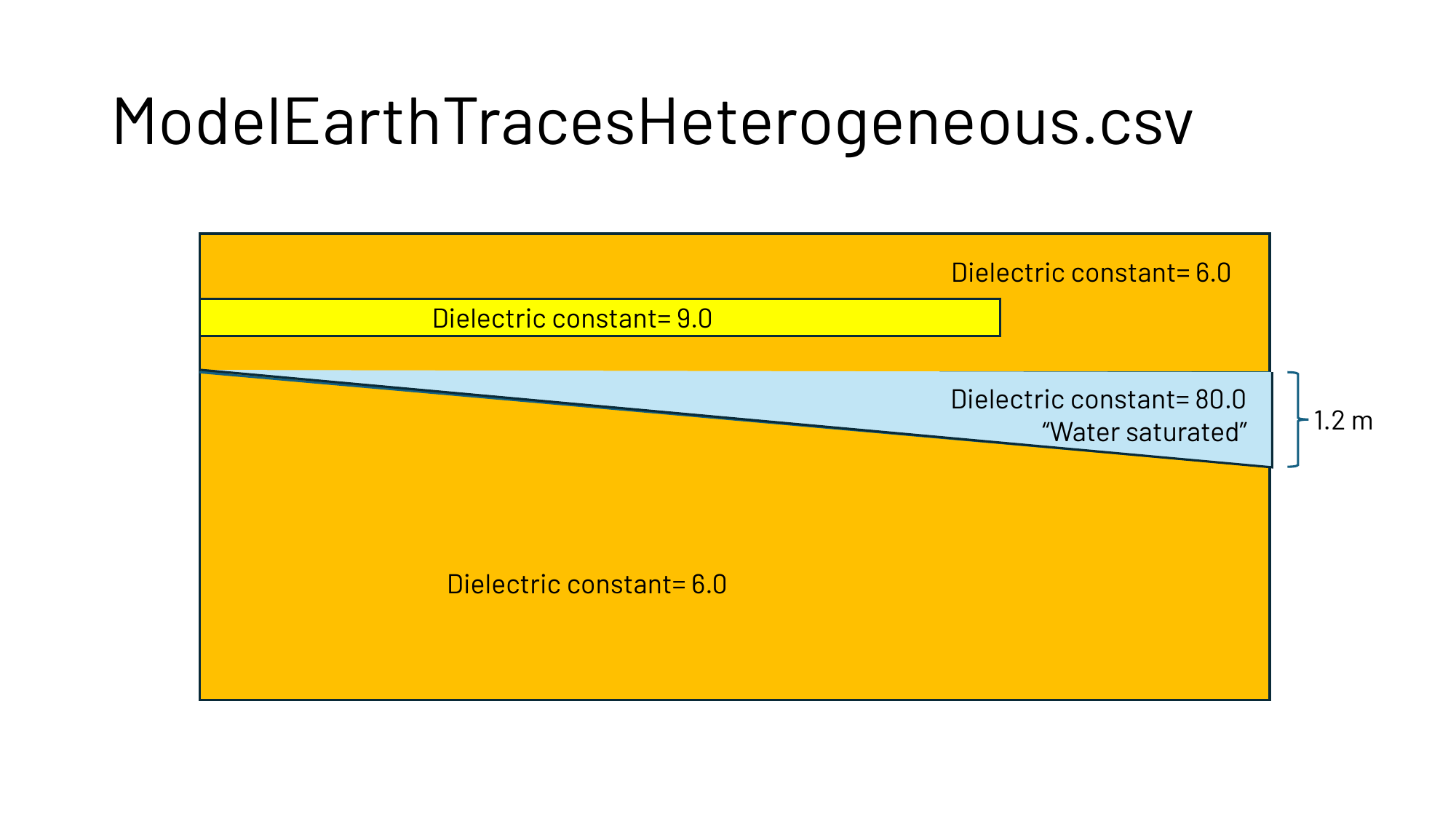

# ModelEarthTracesHeterogeneous.csv

Dielectric constant= 6.0
Dielectric constant= 9.0

Dielectric constant= 80.0
“Water saturated”
1.2 m
Dielectric constant= 6.0